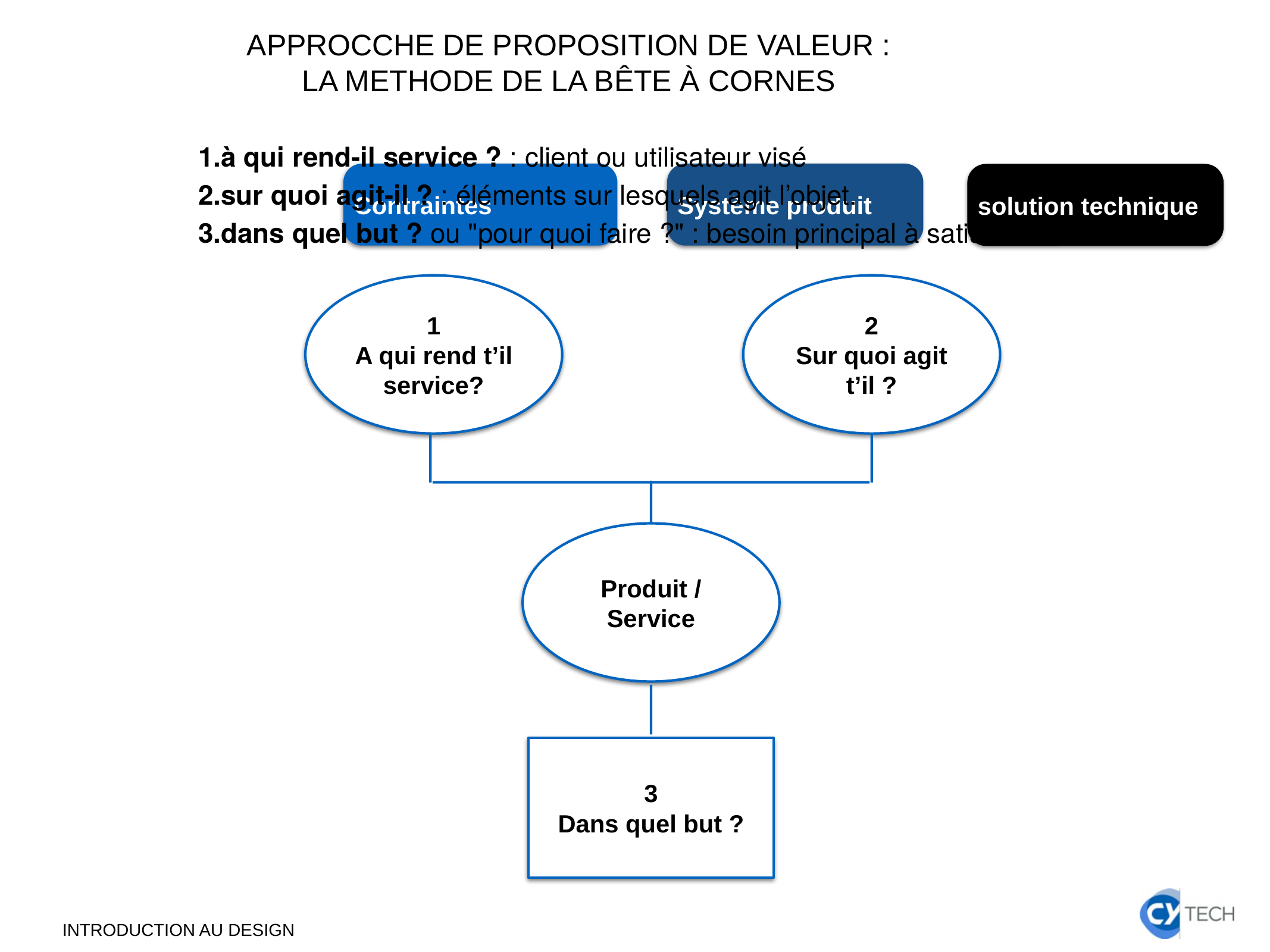

APPROCCHE DE PROPOSITION DE VALEUR :
LA METHODE DE LA BÊTE À CORNES
à qui rend-il service ? : client ou utilisateur visé
sur quoi agit-il ? : éléments sur lesquels agit l’objet.
dans quel but ? ou "pour quoi faire ?" : besoin principal à satisfaire.
1
A qui rend t’il service?
2
Sur quoi agit t’il ?

Produit / Service

3
Dans quel but ?